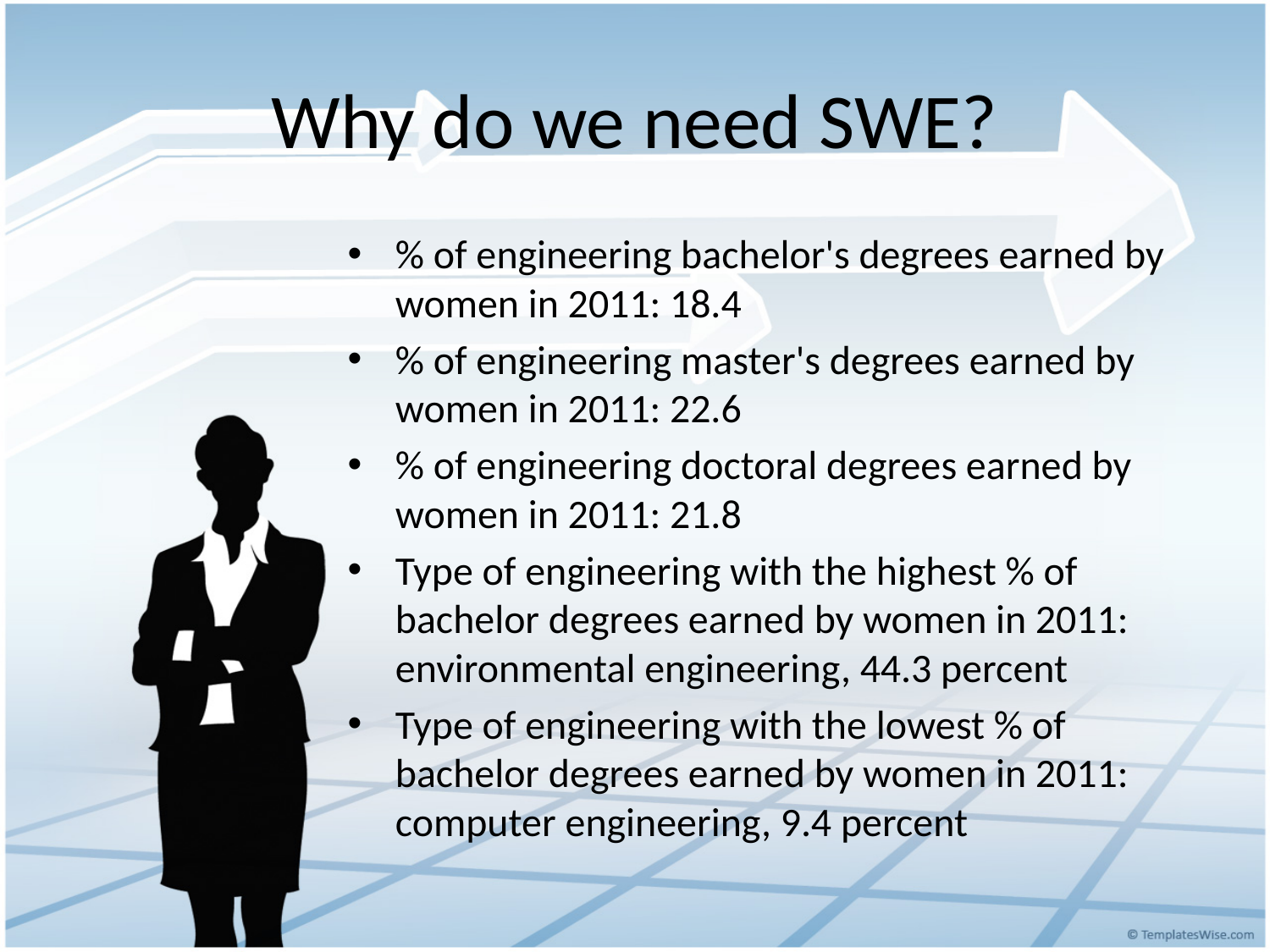

# Why do we need SWE?
% of engineering bachelor's degrees earned by women in 2011: 18.4
% of engineering master's degrees earned by women in 2011: 22.6
% of engineering doctoral degrees earned by women in 2011: 21.8
Type of engineering with the highest % of bachelor degrees earned by women in 2011: environmental engineering, 44.3 percent
Type of engineering with the lowest % of bachelor degrees earned by women in 2011: computer engineering, 9.4 percent